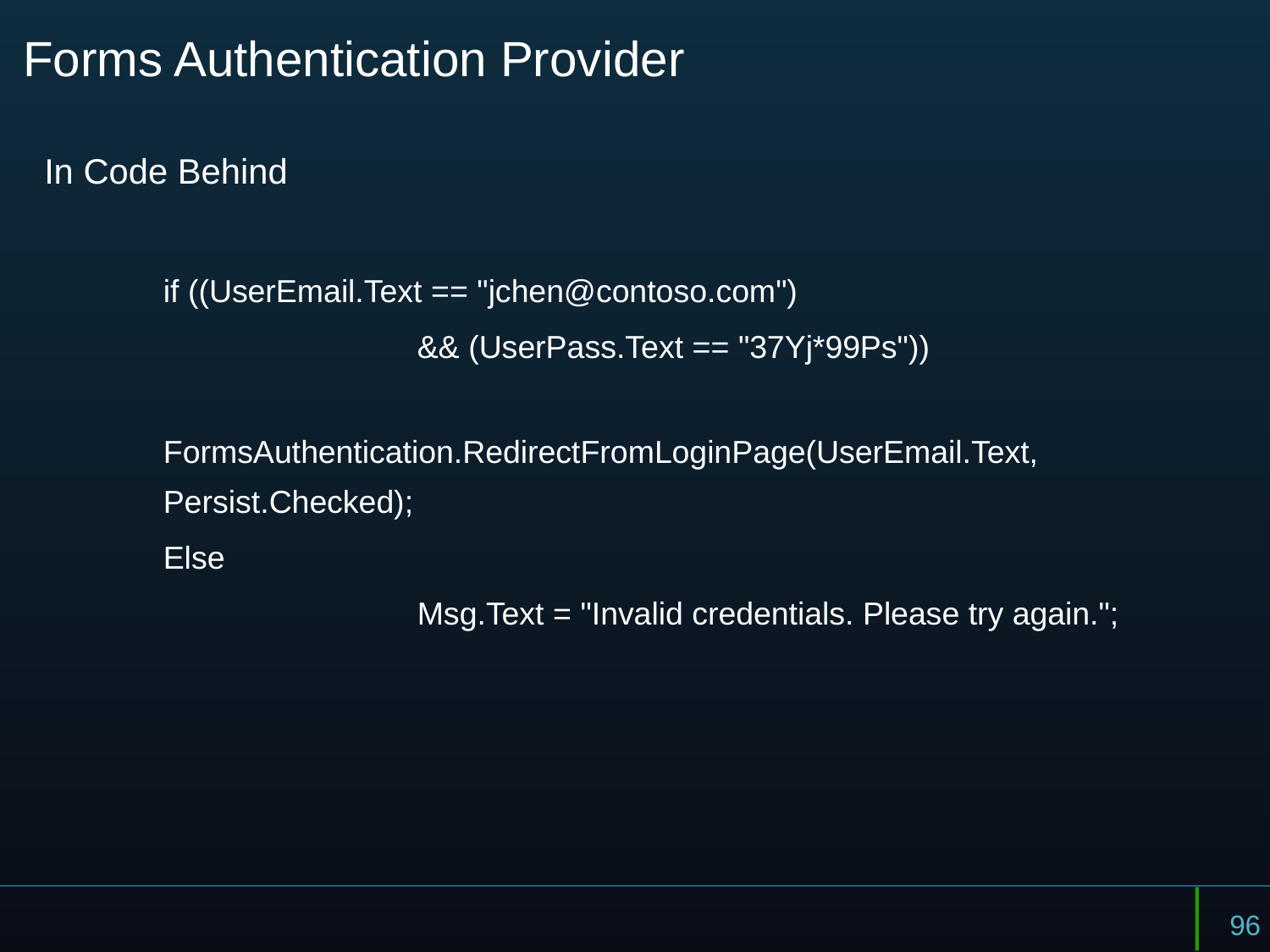

# Forms Authentication Provider
In Code Behind

if ((UserEmail.Text == "jchen@contoso.com")
		&& (UserPass.Text == "37Yj*99Ps"))
		FormsAuthentication.RedirectFromLoginPage(UserEmail.Text, 		Persist.Checked);
Else
		Msg.Text = "Invalid credentials. Please try again.";

96